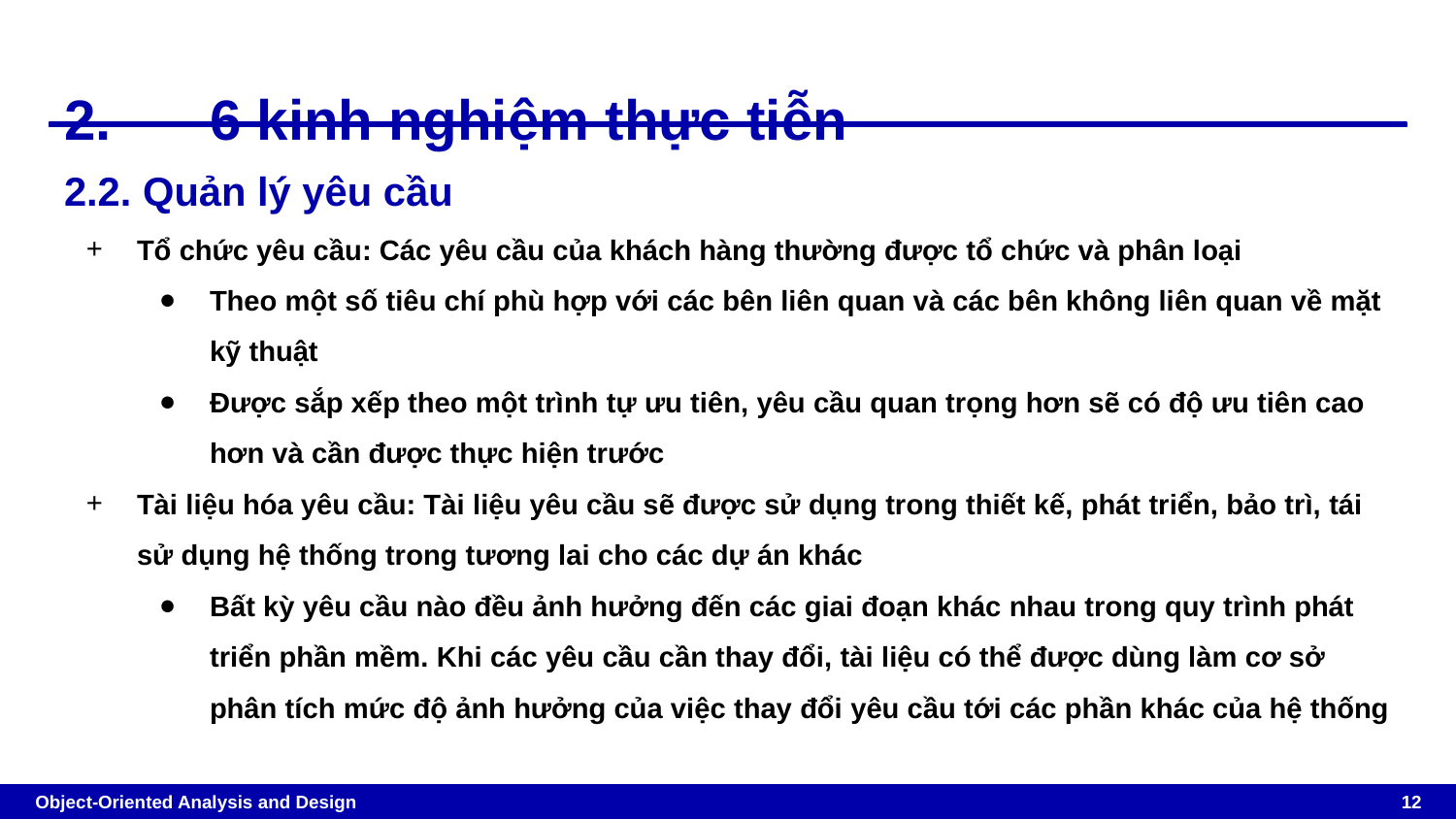

# 2.	6 kinh nghiệm thực tiễn

2.2. Quản lý yêu cầu
Tổ chức yêu cầu: Các yêu cầu của khách hàng thường được tổ chức và phân loại
Theo một số tiêu chí phù hợp với các bên liên quan và các bên không liên quan về mặt kỹ thuật
Được sắp xếp theo một trình tự ưu tiên, yêu cầu quan trọng hơn sẽ có độ ưu tiên cao hơn và cần được thực hiện trước
Tài liệu hóa yêu cầu: Tài liệu yêu cầu sẽ được sử dụng trong thiết kế, phát triển, bảo trì, tái sử dụng hệ thống trong tương lai cho các dự án khác
Bất kỳ yêu cầu nào đều ảnh hưởng đến các giai đoạn khác nhau trong quy trình phát triển phần mềm. Khi các yêu cầu cần thay đổi, tài liệu có thể được dùng làm cơ sở phân tích mức độ ảnh hưởng của việc thay đổi yêu cầu tới các phần khác của hệ thống
12
Object-Oriented Analysis and Design